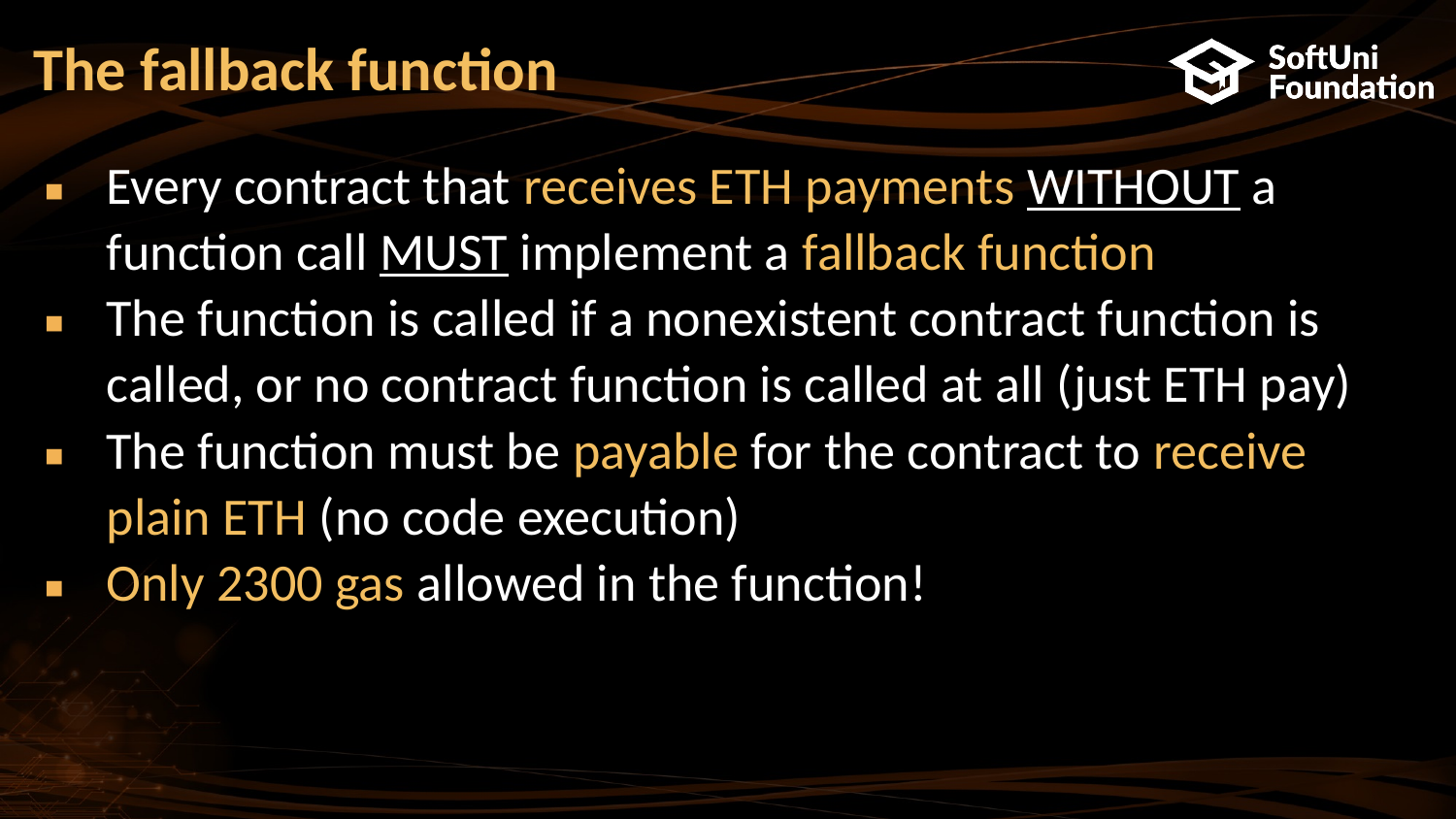

# The fallback function
Every contract that receives ETH payments WITHOUT a function call MUST implement a fallback function
The function is called if a nonexistent contract function is called, or no contract function is called at all (just ETH pay)
The function must be payable for the contract to receive plain ETH (no code execution)
Only 2300 gas allowed in the function!